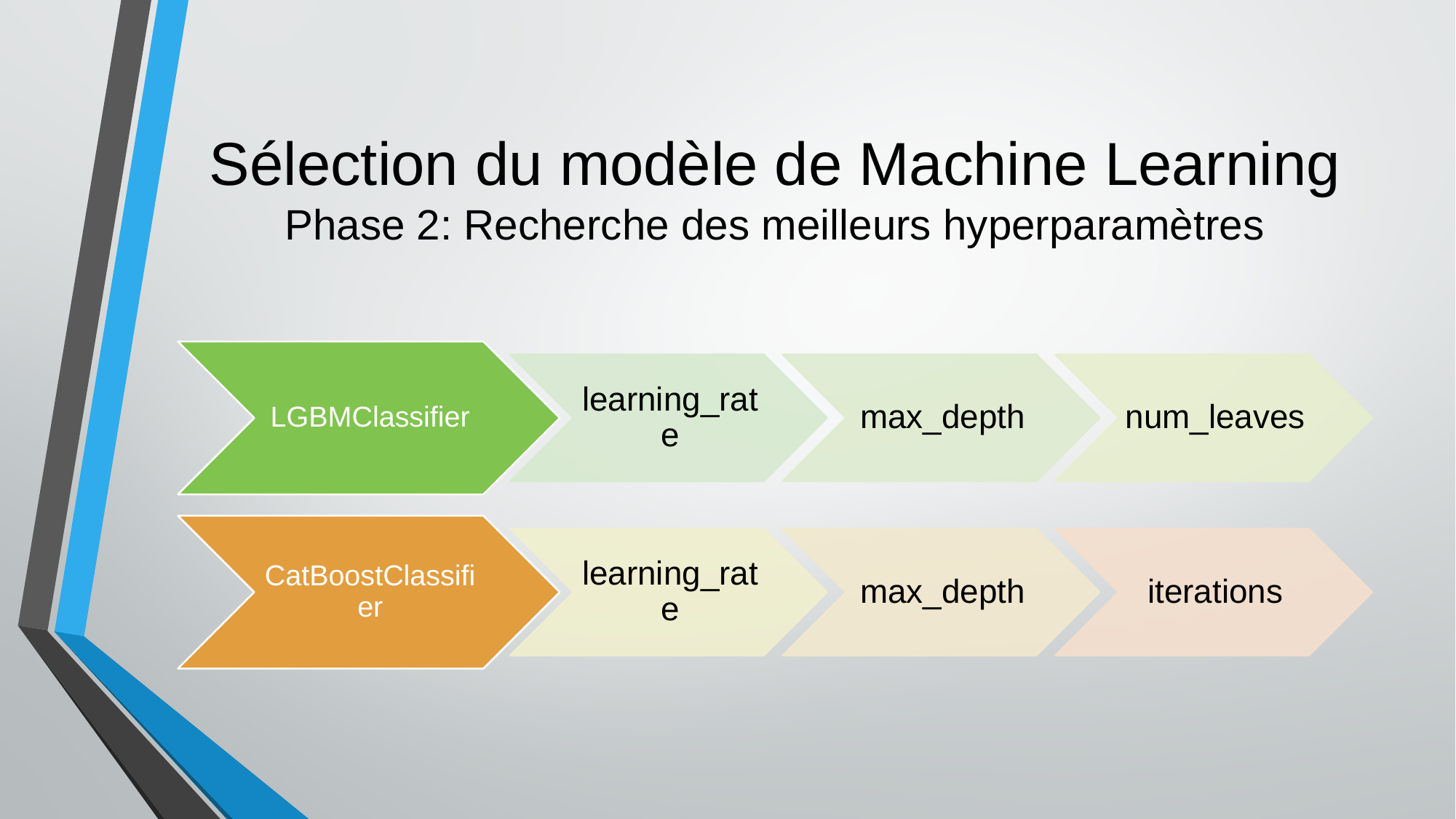

# Sélection du modèle de Machine Learning Phase 2: Recherche des meilleurs hyperparamètres
LGBMClassifier
learning_rate
max_depth
num_leaves
CatBoostClassifier
learning_rate
max_depth
iterations